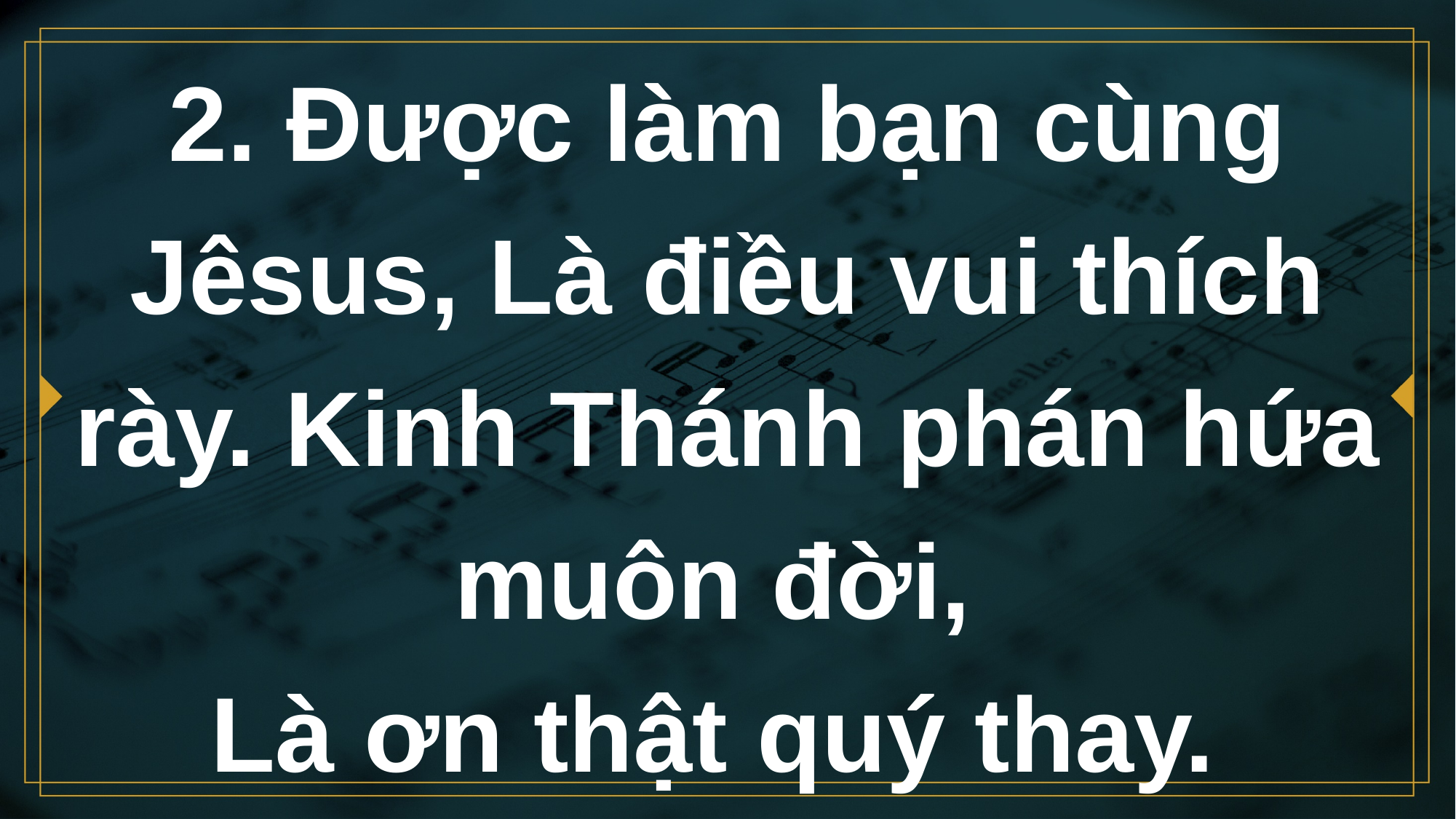

# 2. Được làm bạn cùng Jêsus, Là điều vui thích rày. Kinh Thánh phán hứa muôn đời, Là ơn thật quý thay.